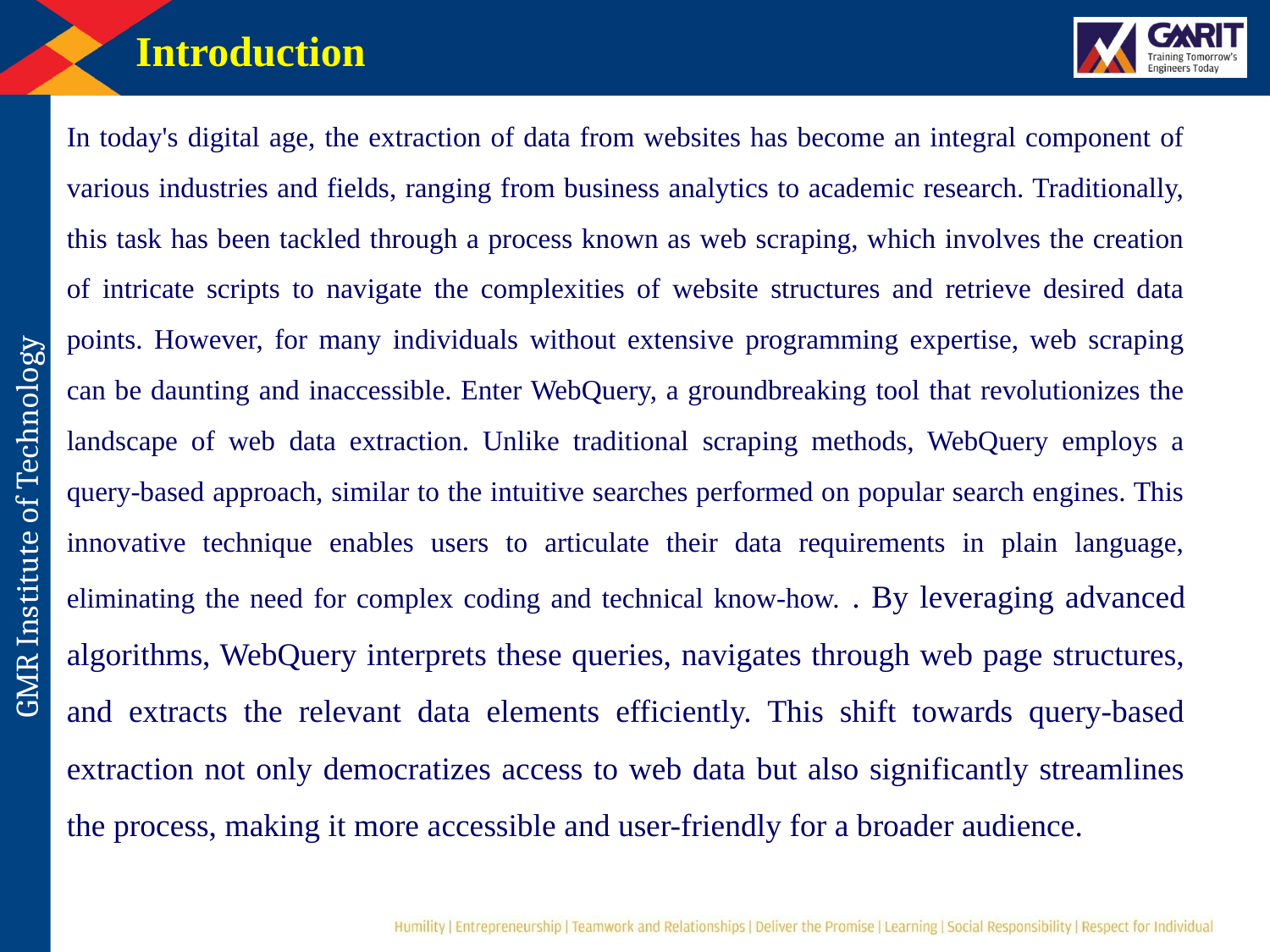

Introduction
In today's digital age, the extraction of data from websites has become an integral component of various industries and fields, ranging from business analytics to academic research. Traditionally, this task has been tackled through a process known as web scraping, which involves the creation of intricate scripts to navigate the complexities of website structures and retrieve desired data points. However, for many individuals without extensive programming expertise, web scraping can be daunting and inaccessible. Enter WebQuery, a groundbreaking tool that revolutionizes the landscape of web data extraction. Unlike traditional scraping methods, WebQuery employs a query-based approach, similar to the intuitive searches performed on popular search engines. This innovative technique enables users to articulate their data requirements in plain language, eliminating the need for complex coding and technical know-how. . By leveraging advanced algorithms, WebQuery interprets these queries, navigates through web page structures, and extracts the relevant data elements efficiently. This shift towards query-based extraction not only democratizes access to web data but also significantly streamlines the process, making it more accessible and user-friendly for a broader audience.